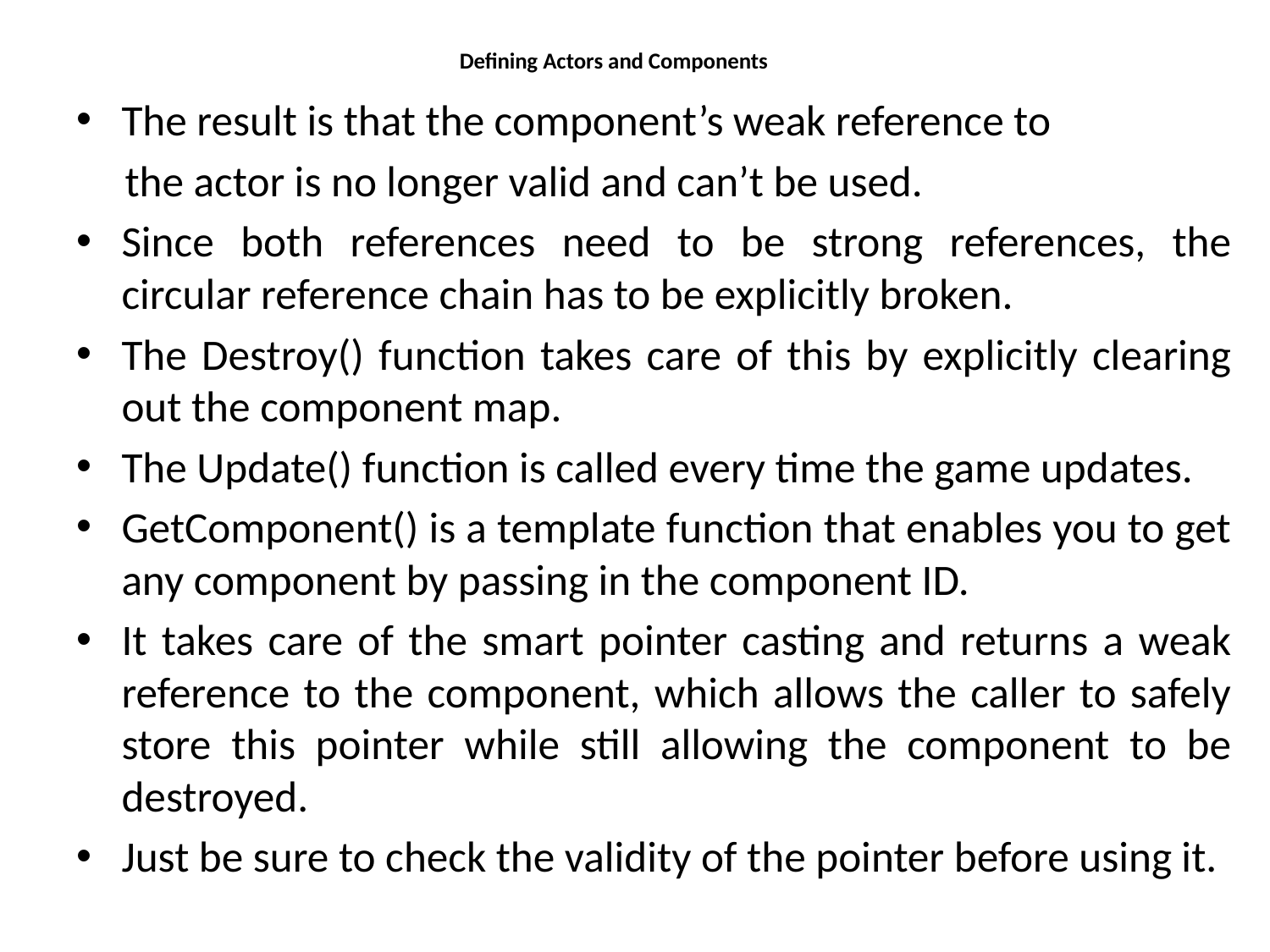

# Defining Actors and Components
The result is that the component’s weak reference to
     the actor is no longer valid and can’t be used.
Since both references need to be strong references, the circular reference chain has to be explicitly broken.
The Destroy() function takes care of this by explicitly clearing out the component map.
The Update() function is called every time the game updates.
GetComponent() is a template function that enables you to get any component by passing in the component ID.
It takes care of the smart pointer casting and returns a weak reference to the component, which allows the caller to safely store this pointer while still allowing the component to be destroyed.
Just be sure to check the validity of the pointer before using it.